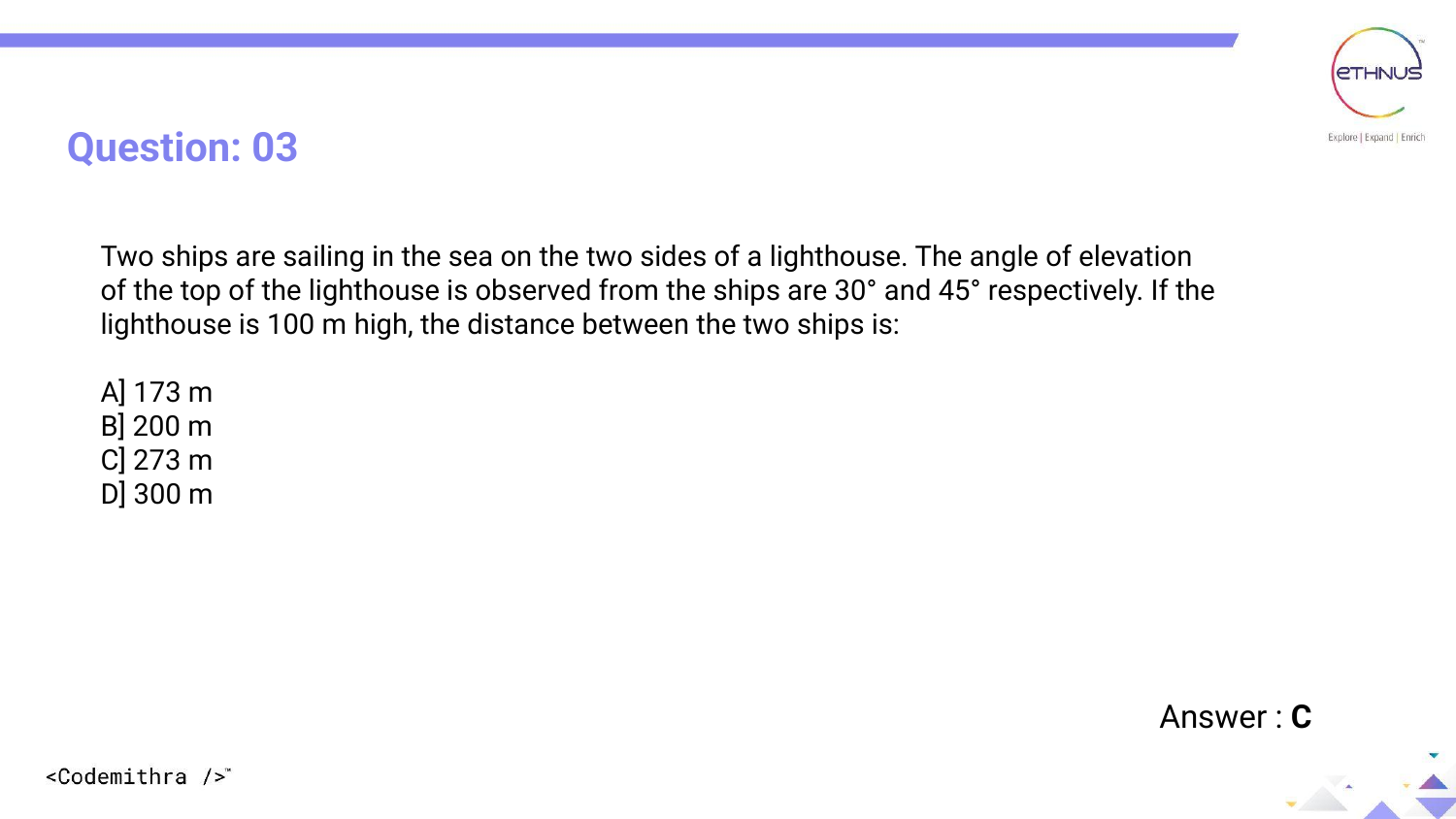

Question: 03
Two ships are sailing in the sea on the two sides of a lighthouse. The angle of elevation of the top of the lighthouse is observed from the ships are 30° and 45° respectively. If the lighthouse is 100 m high, the distance between the two ships is:

A] 173 m
B] 200 m
C] 273 m
D] 300 m

Answer : C